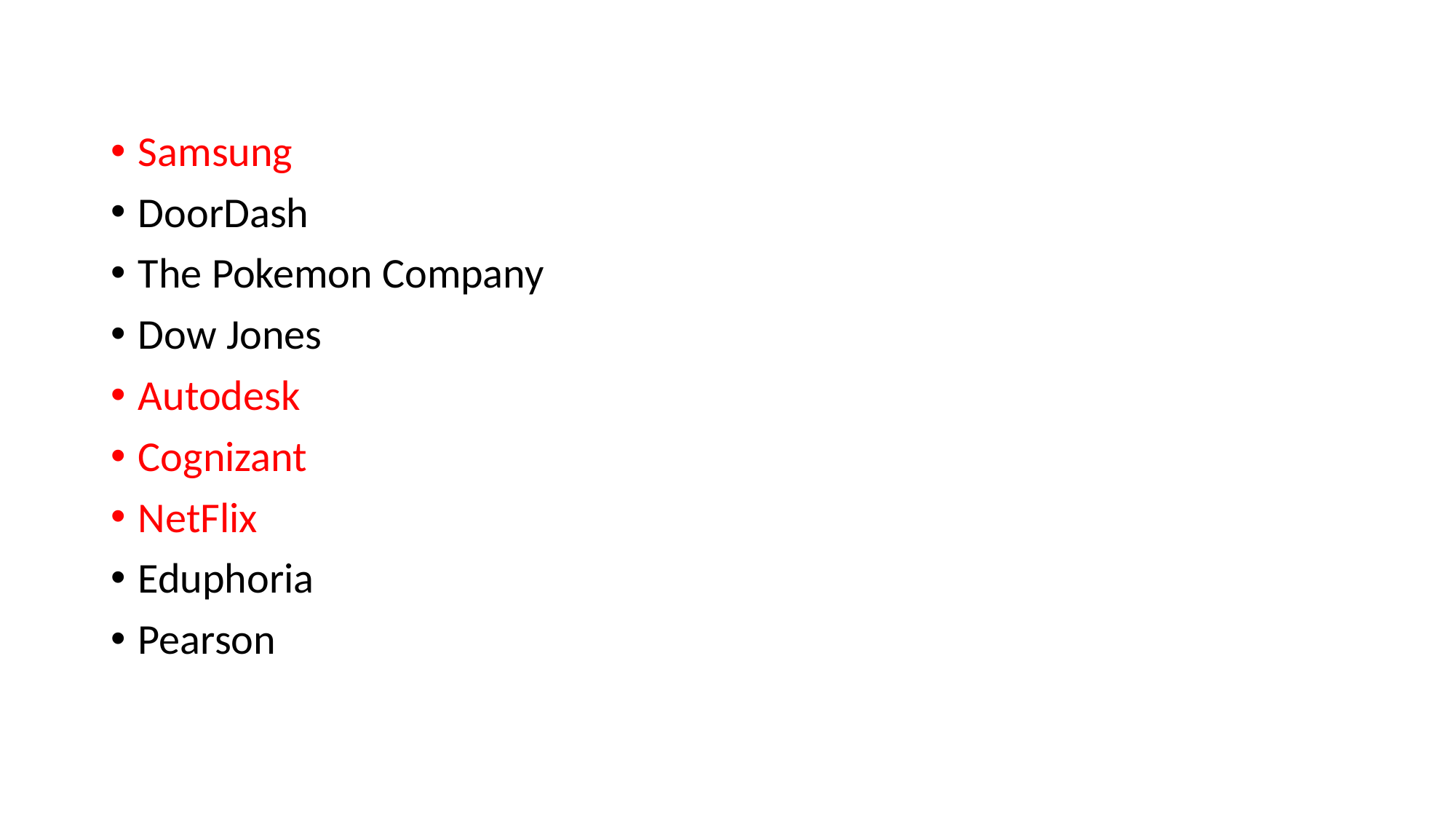

Samsung
DoorDash
The Pokemon Company
Dow Jones
Autodesk
Cognizant
NetFlix
Eduphoria
Pearson